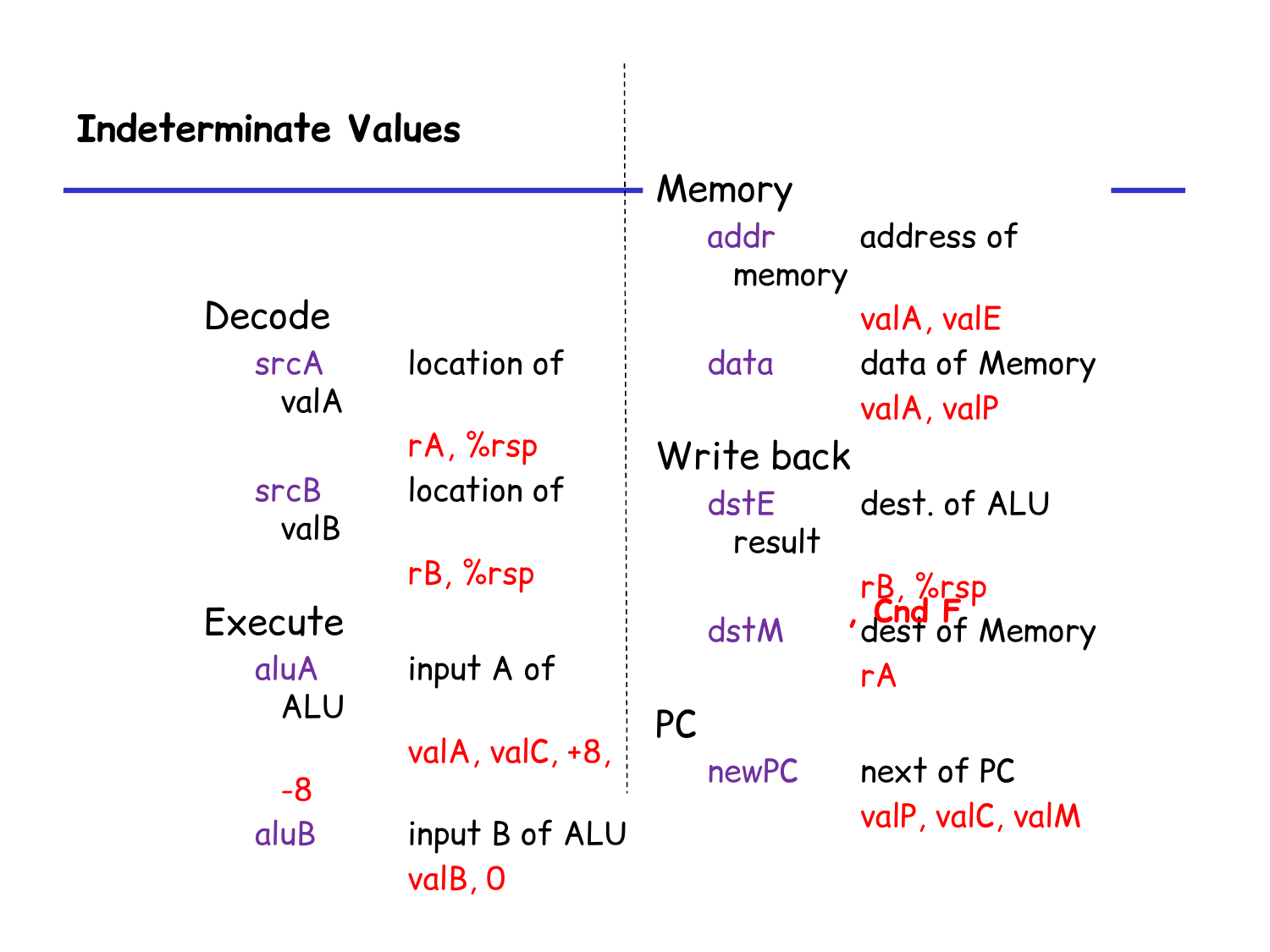

# Indeterminate Values
Memory
addr	address of memory
		valA, valE
data	data of Memory
		valA, valP
Write back
dstE	dest. of ALU result
		rB, %rsp
dstM	dest of Memory
		rA
PC
newPC	next of PC
		valP, valC, valM
Decode
srcA	location of valA
		rA, %rsp
srcB	location of valB
		rB, %rsp
Execute
aluA	input A of ALU
		valA, valC, +8, -8
aluB	input B of ALU
		valB, 0

, Cnd F
4